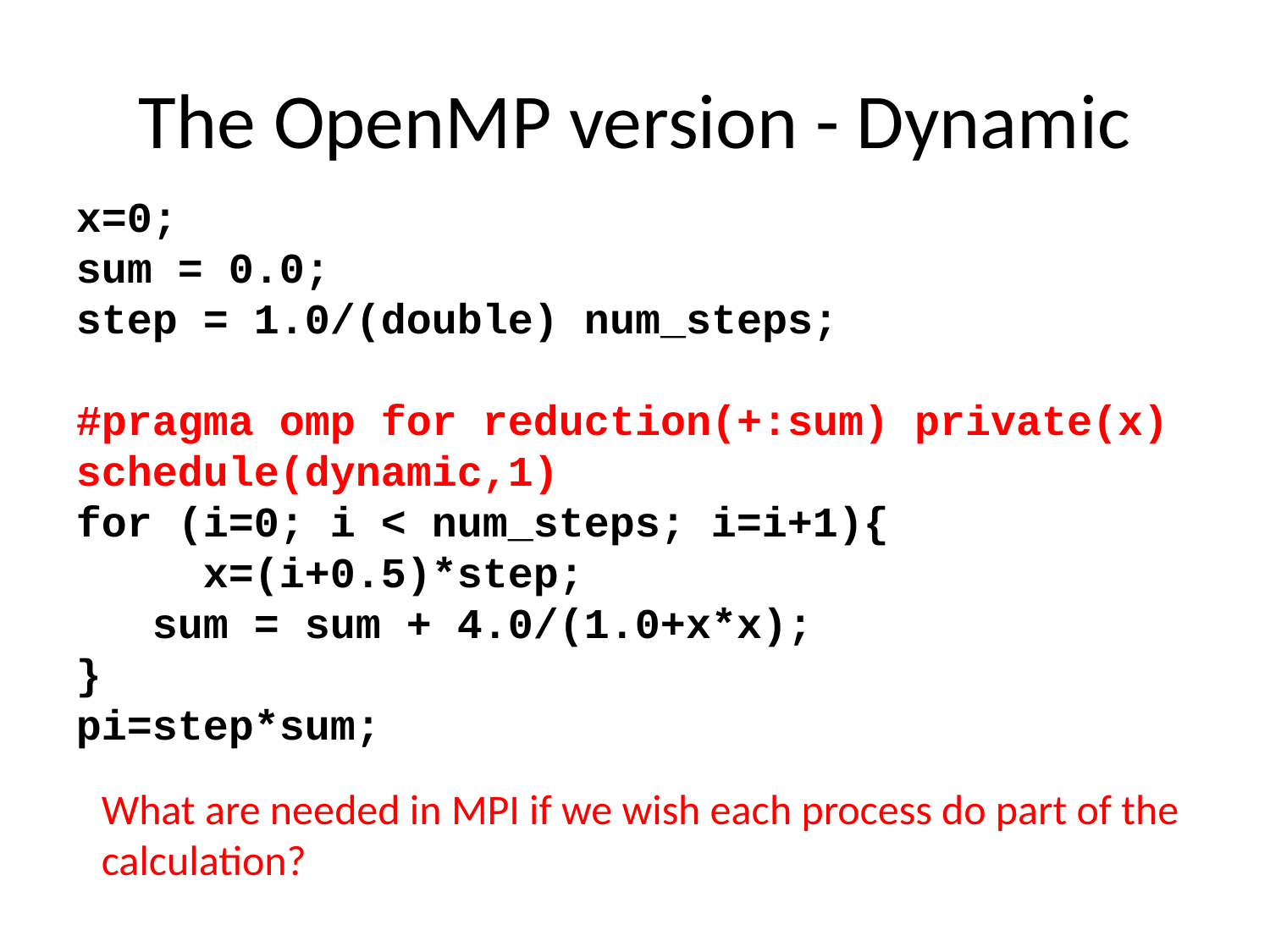

# The OpenMP version - Dynamic
x=0;
sum = 0.0;
step = 1.0/(double) num_steps;

#pragma omp for reduction(+:sum) private(x) schedule(dynamic,1)
for (i=0; i < num_steps; i=i+1){
     x=(i+0.5)*step;
   sum = sum + 4.0/(1.0+x*x);
}
pi=step*sum;
What are needed in MPI if we wish each process do part of the calculation?